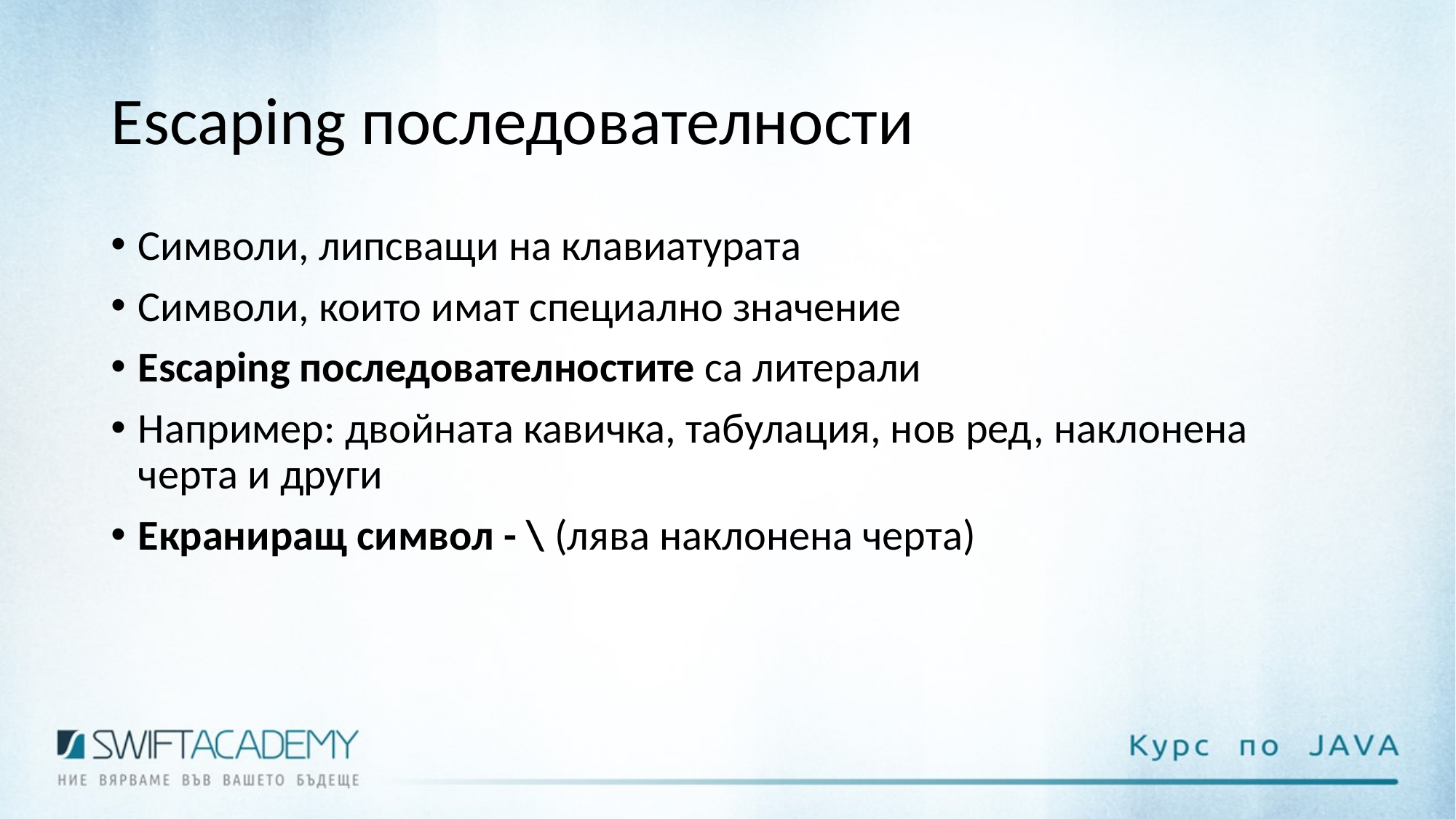

# Escaping последователности
Символи, липсващи на клавиатурата
Символи, които имат специално значение
Escaping последователностите са литерали
Например: двойната кавичка, табулация, нов ред, наклонена черта и други
Екраниращ символ - \ (лява наклонена черта)